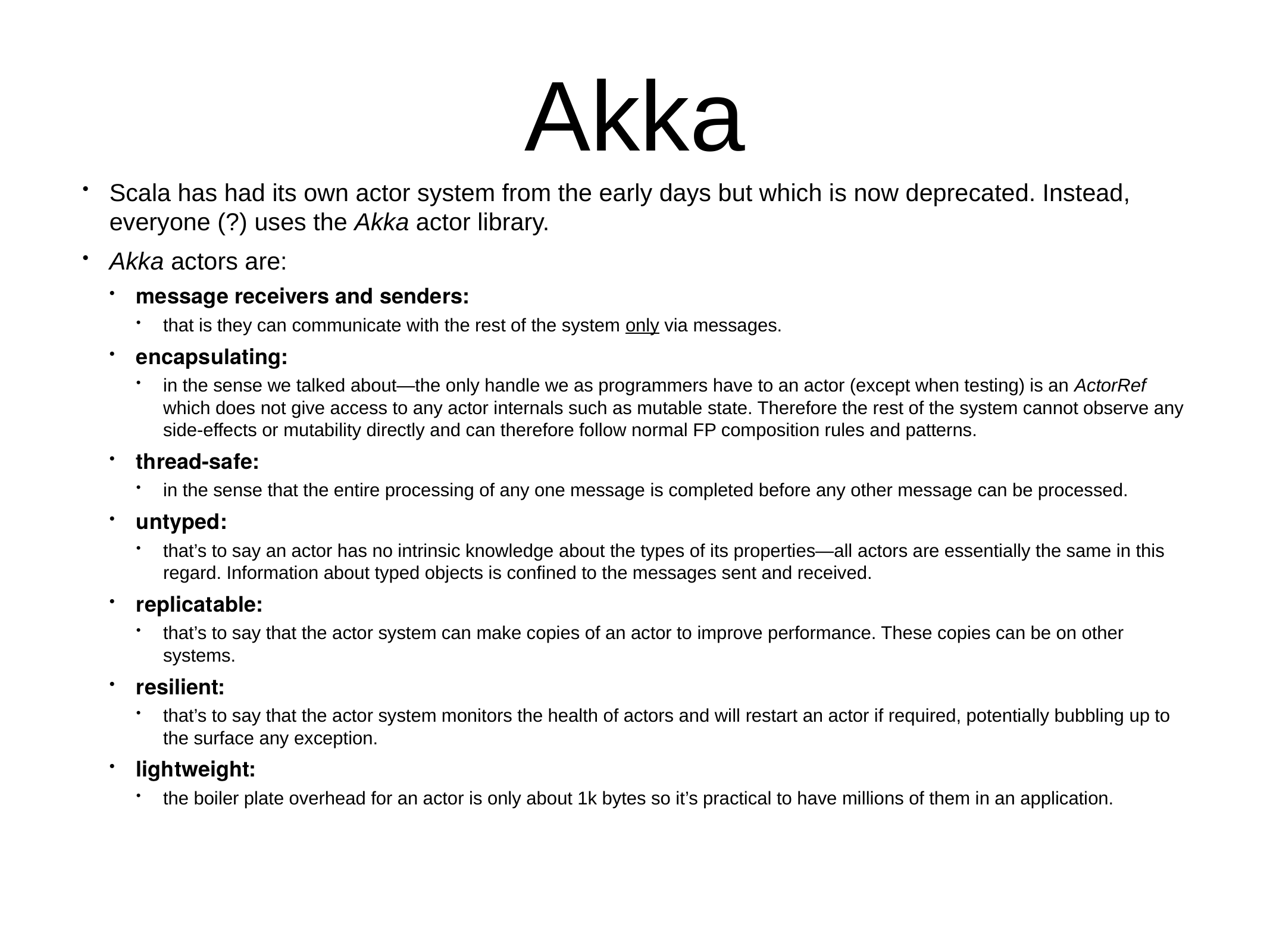

# Akka
Scala has had its own actor system from the early days but which is now deprecated. Instead, everyone (?) uses the Akka actor library.
Akka actors are:
message receivers and senders:
that is they can communicate with the rest of the system only via messages.
encapsulating:
in the sense we talked about—the only handle we as programmers have to an actor (except when testing) is an ActorRef which does not give access to any actor internals such as mutable state. Therefore the rest of the system cannot observe any side-effects or mutability directly and can therefore follow normal FP composition rules and patterns.
thread-safe:
in the sense that the entire processing of any one message is completed before any other message can be processed.
untyped:
that’s to say an actor has no intrinsic knowledge about the types of its properties—all actors are essentially the same in this regard. Information about typed objects is confined to the messages sent and received.
replicatable:
that’s to say that the actor system can make copies of an actor to improve performance. These copies can be on other systems.
resilient:
that’s to say that the actor system monitors the health of actors and will restart an actor if required, potentially bubbling up to the surface any exception.
lightweight:
the boiler plate overhead for an actor is only about 1k bytes so it’s practical to have millions of them in an application.